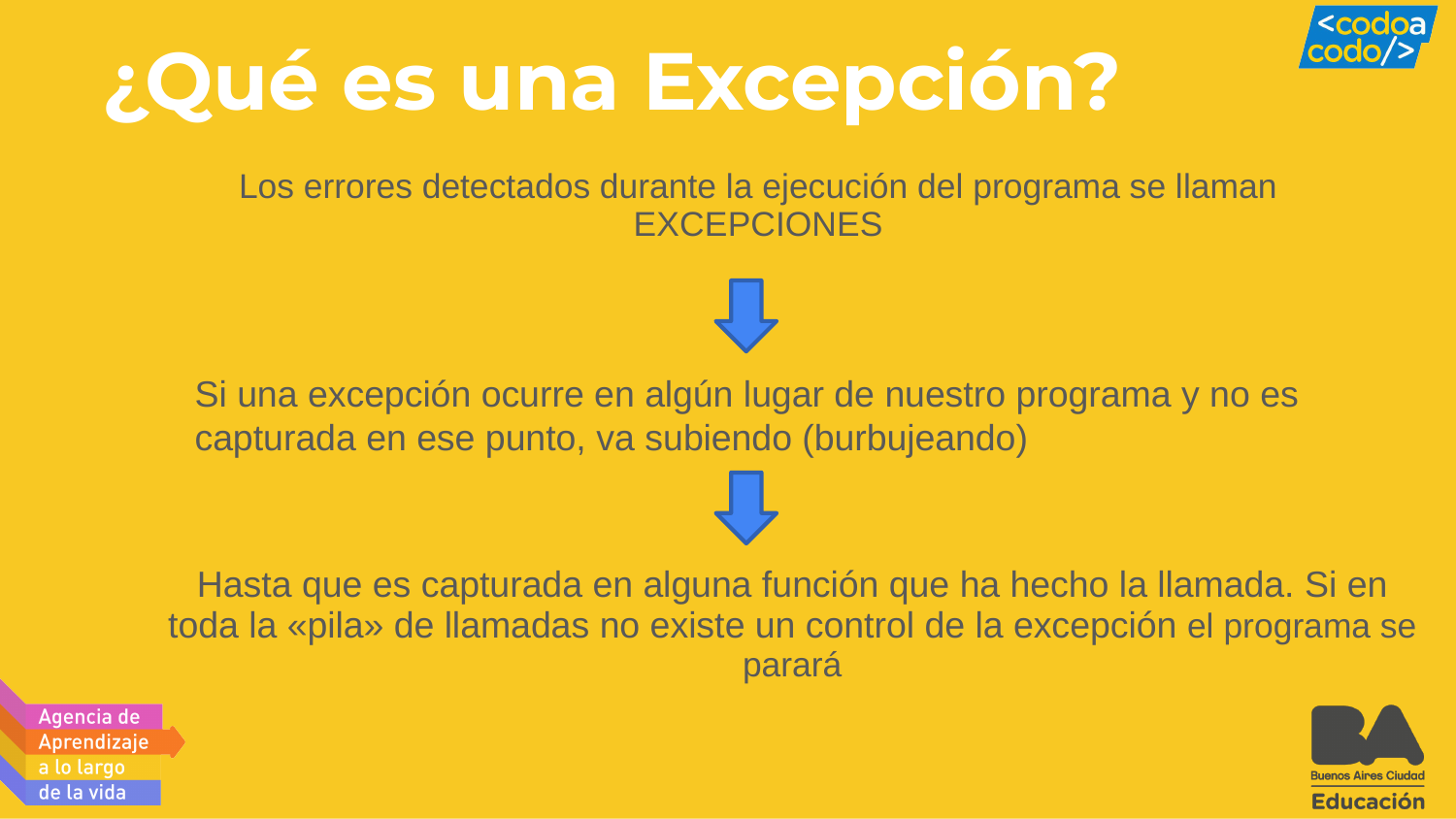

# ¿Qué es una Excepción?
Los errores detectados durante la ejecución del programa se llaman EXCEPCIONES

Si una excepción ocurre en algún lugar de nuestro programa y no es capturada en ese punto, va subiendo (burbujeando)

Hasta que es capturada en alguna función que ha hecho la llamada. Si en toda la «pila» de llamadas no existe un control de la excepción el programa se parará